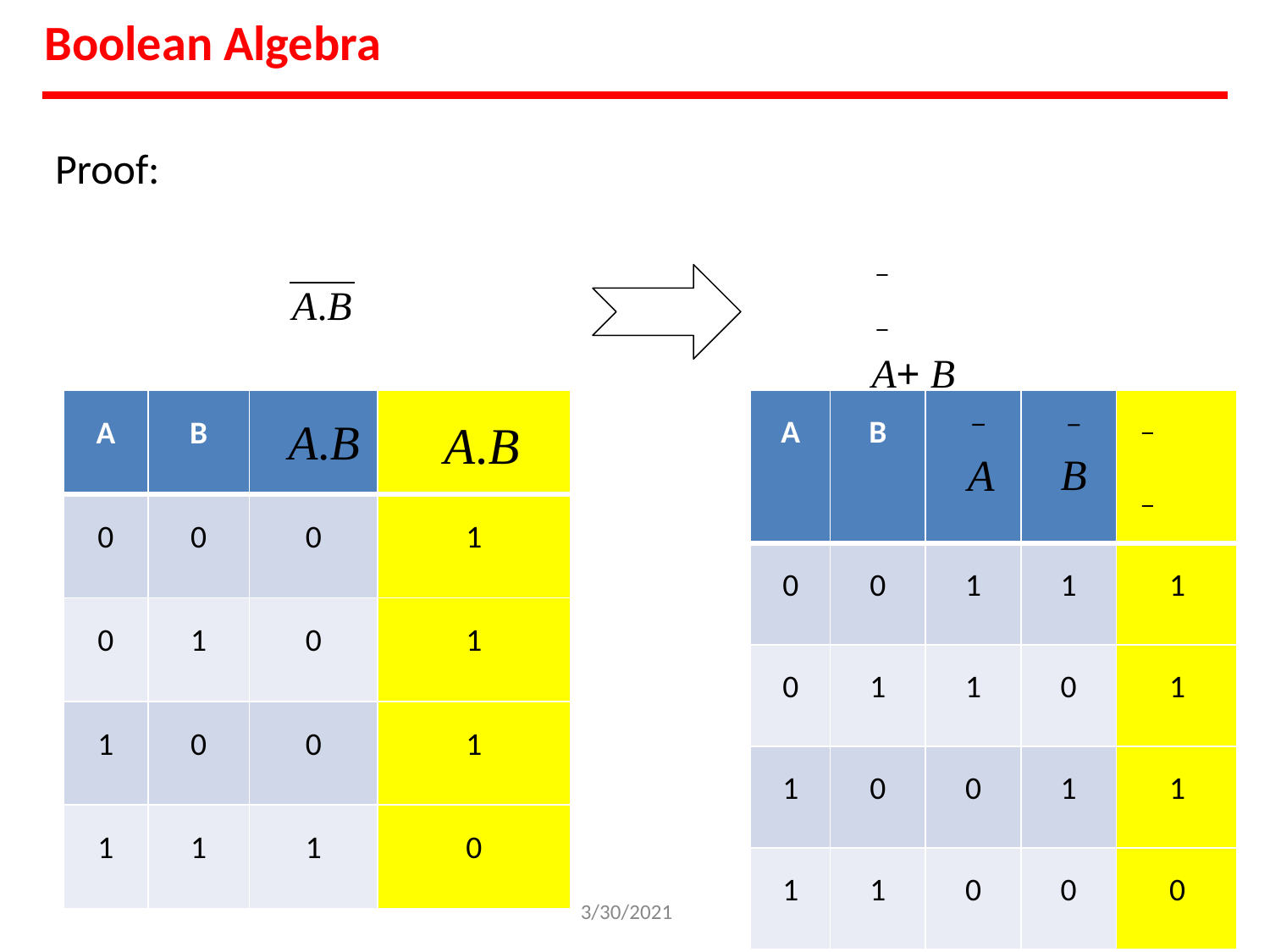

# Boolean Algebra

Proof:
−	−
A+ B

A.B

| A | B | A.B | A.B |
| --- | --- | --- | --- |
| 0 | 0 | 0 | 1 |
| 0 | 1 | 0 | 1 |
| 1 | 0 | 0 | 1 |
| 1 | 1 | 1 | 0 |
| A | B | − A | − B | − − A+ B |
| --- | --- | --- | --- | --- |
| 0 | 0 | 1 | 1 | 1 |
| 0 | 1 | 1 | 0 | 1 |
| 1 | 0 | 0 | 1 | 1 |
| 1 | 1 | 0 | 0 | 0 |

3/30/2021